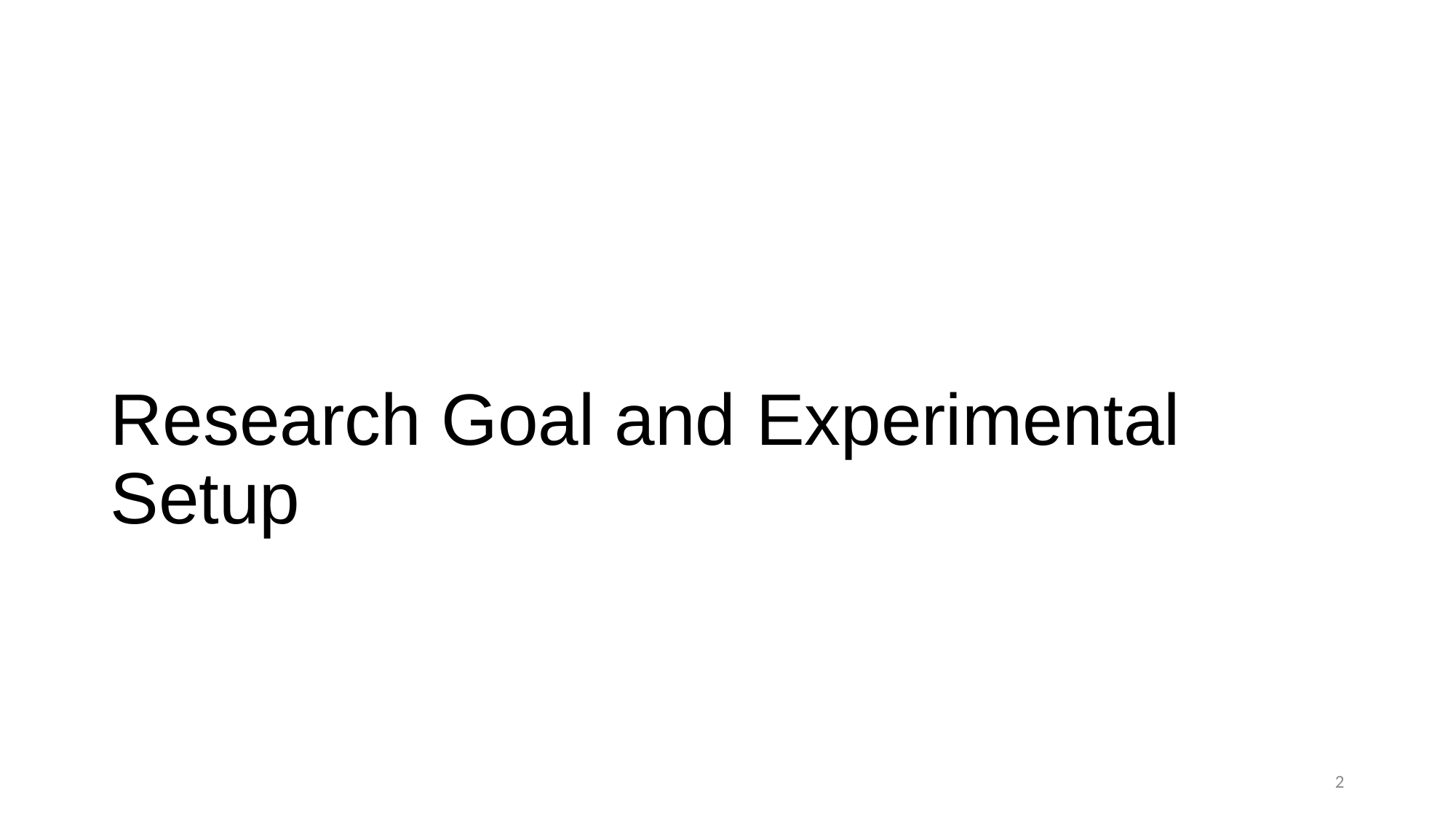

# Research Goal and Experimental Setup
2